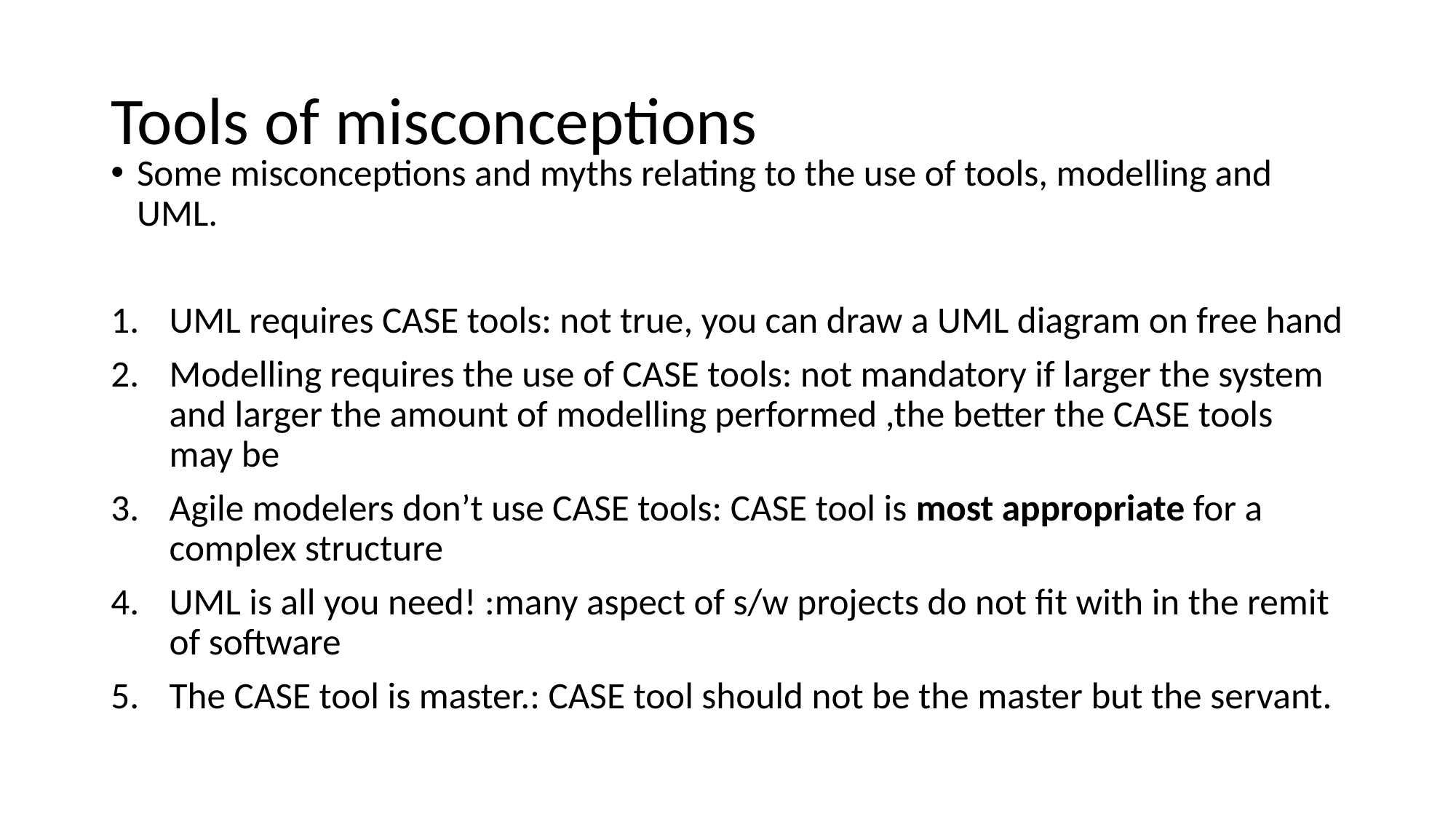

# Tools of misconceptions
Some misconceptions and myths relating to the use of tools, modelling and UML.

UML requires CASE tools: not true, you can draw a UML diagram on free hand
Modelling requires the use of CASE tools: not mandatory if larger the system and larger the amount of modelling performed ,the better the CASE tools may be
Agile modelers don’t use CASE tools: CASE tool is most appropriate for a complex structure
UML is all you need! :many aspect of s/w projects do not fit with in the remit of software
The CASE tool is master.: CASE tool should not be the master but the servant.